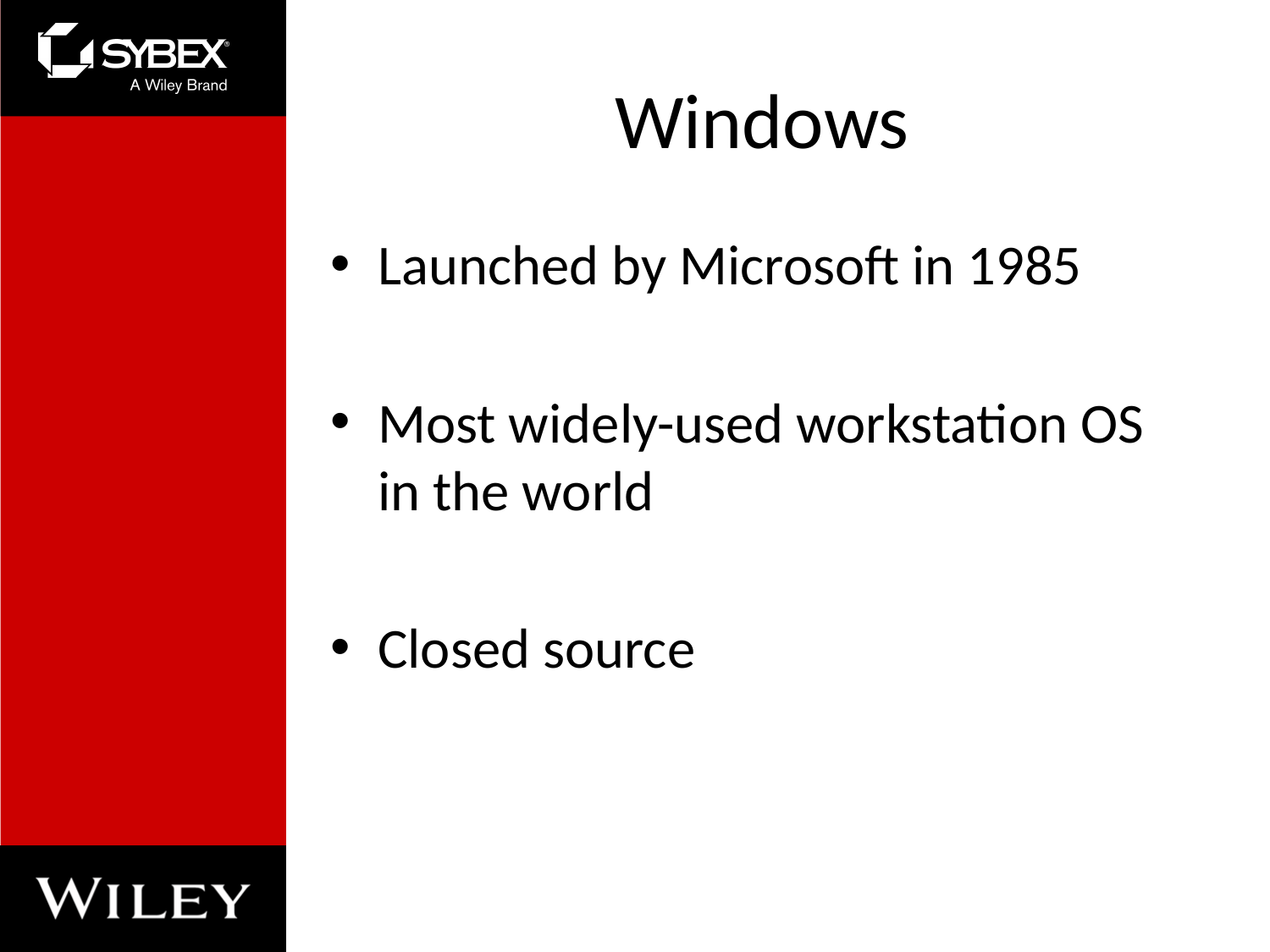

# Windows
Launched by Microsoft in 1985

Most widely-used workstation OS in the world

Closed source